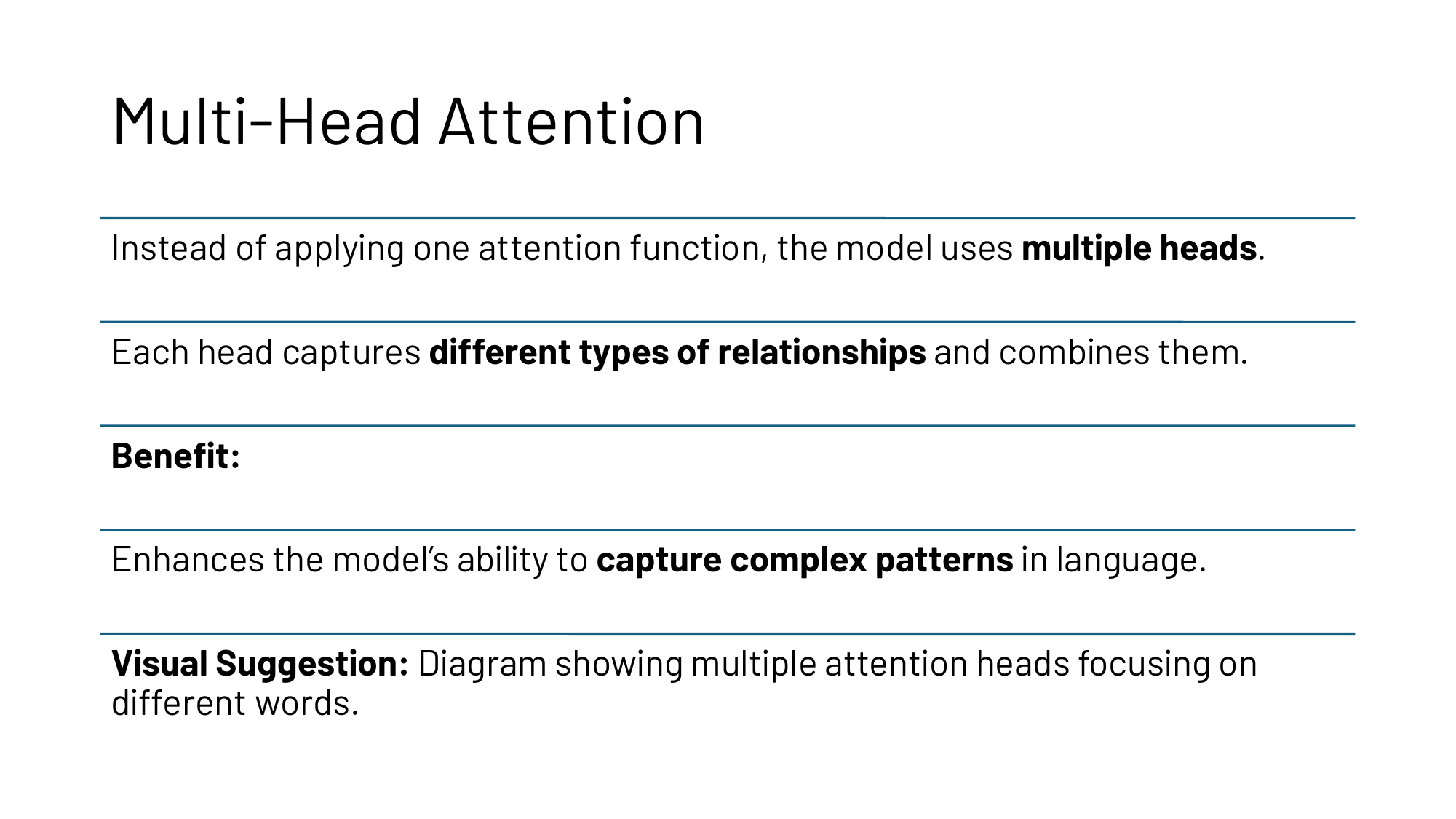

# Multi-Head Attention
Instead of applying one attention function, the model uses multiple heads.
Each head captures different types of relationships and combines them.
Benefit:
Enhances the model’s ability to capture complex patterns in language.
Visual Suggestion: Diagram showing multiple attention heads focusing on different words.